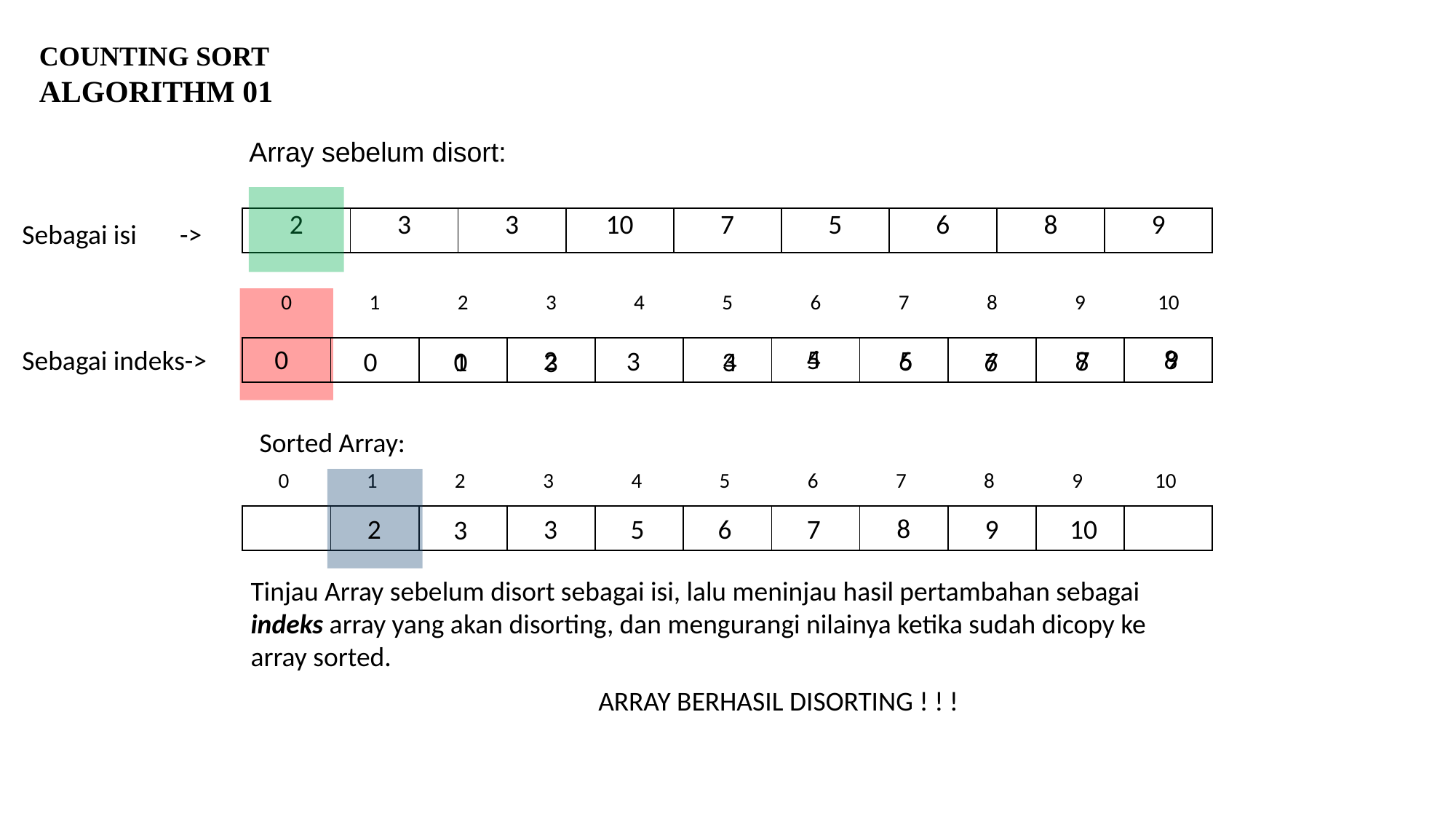

COUNTING SORT ALGORITHM 01
Array sebelum disort:

| 2 | 3 | 3 | 10 | 7 | 5 | 6 | 8 | 9 |
| --- | --- | --- | --- | --- | --- | --- | --- | --- |
Sebagai isi       ->

| 0 | 1 | 2 | 3 | 4 | 5 | 6 | 7 | 8 | 9 | 10 |
| --- | --- | --- | --- | --- | --- | --- | --- | --- | --- | --- |
4
8
0
5
9
Sebagai indeks->
2
5
|  |  |  |  |  |  |  |  |  |  |  |
| --- | --- | --- | --- | --- | --- | --- | --- | --- | --- | --- |
7
8
3
6
4
0
1
0
6
3
7
3
Sorted Array:
| 0 | 1 | 2 | 3 | 4 | 5 | 6 | 7 | 8 | 9 | 10 |
| --- | --- | --- | --- | --- | --- | --- | --- | --- | --- | --- |

8
|  |  |  |  |  |  |  |  |  |  |  |
| --- | --- | --- | --- | --- | --- | --- | --- | --- | --- | --- |
2
3
5
7
10
6
9
3
Tinjau Array sebelum disort sebagai isi, lalu meninjau hasil pertambahan sebagai indeks array yang akan disorting, dan mengurangi nilainya ketika sudah dicopy ke array sorted.
ARRAY BERHASIL DISORTING ! ! !